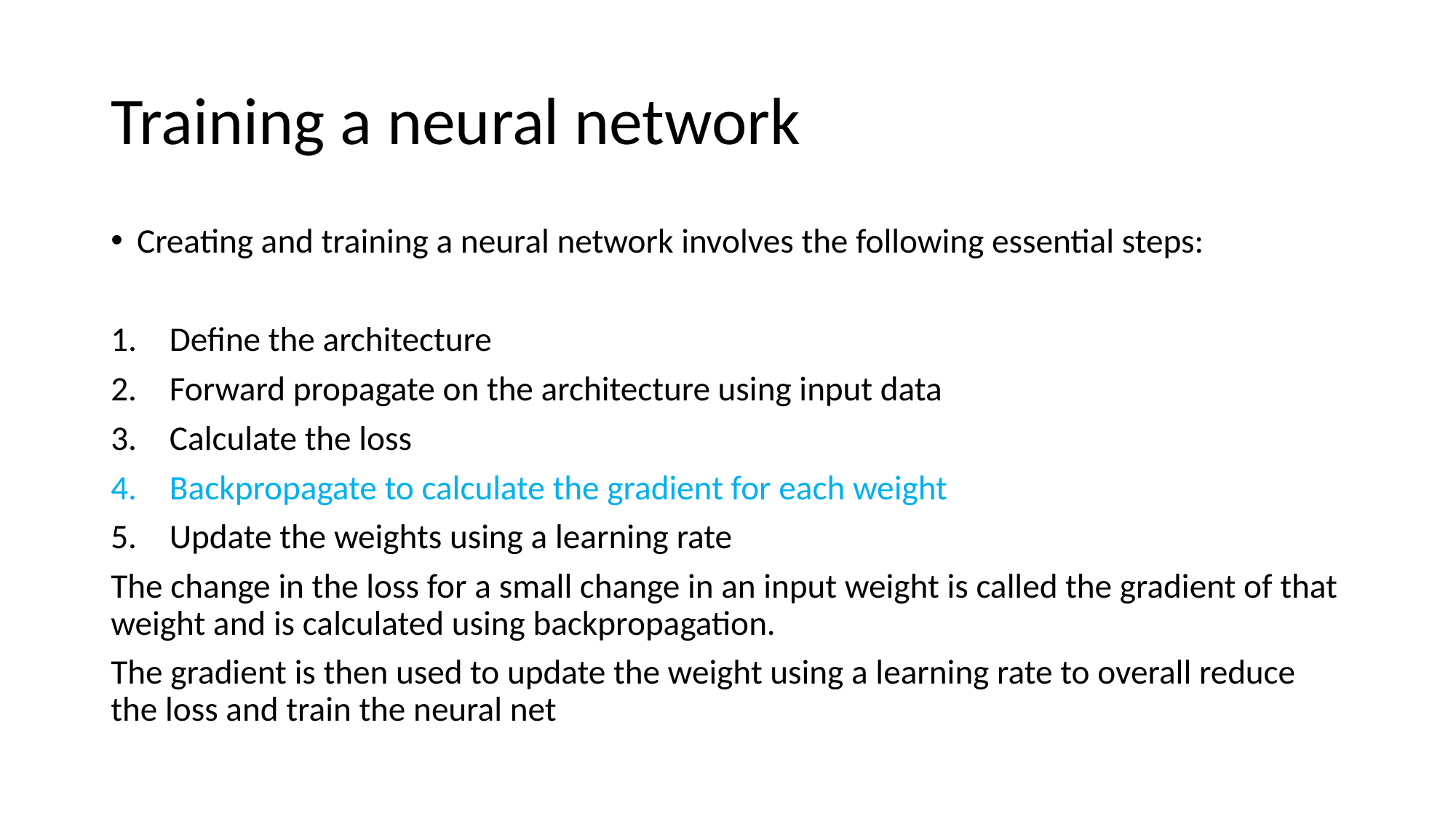

# Training a neural network
Creating and training a neural network involves the following essential steps:

Define the architecture
Forward propagate on the architecture using input data
Calculate the loss
Backpropagate to calculate the gradient for each weight
Update the weights using a learning rate
The change in the loss for a small change in an input weight is called the gradient of that weight and is calculated using backpropagation.
The gradient is then used to update the weight using a learning rate to overall reduce the loss and train the neural net